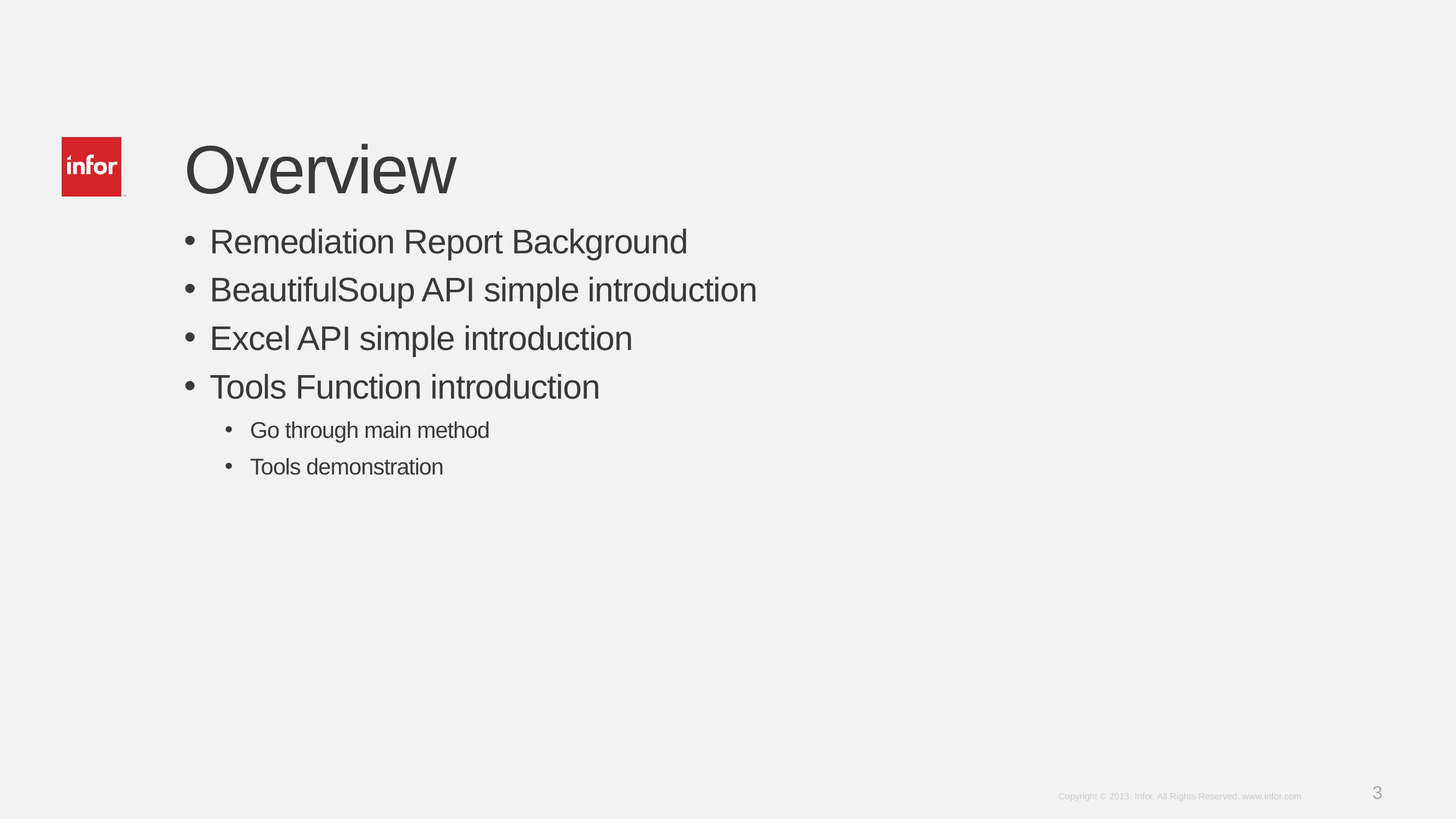

# Overview
Remediation Report Background
BeautifulSoup API simple introduction
Excel API simple introduction
Tools Function introduction
Go through main method
Tools demonstration